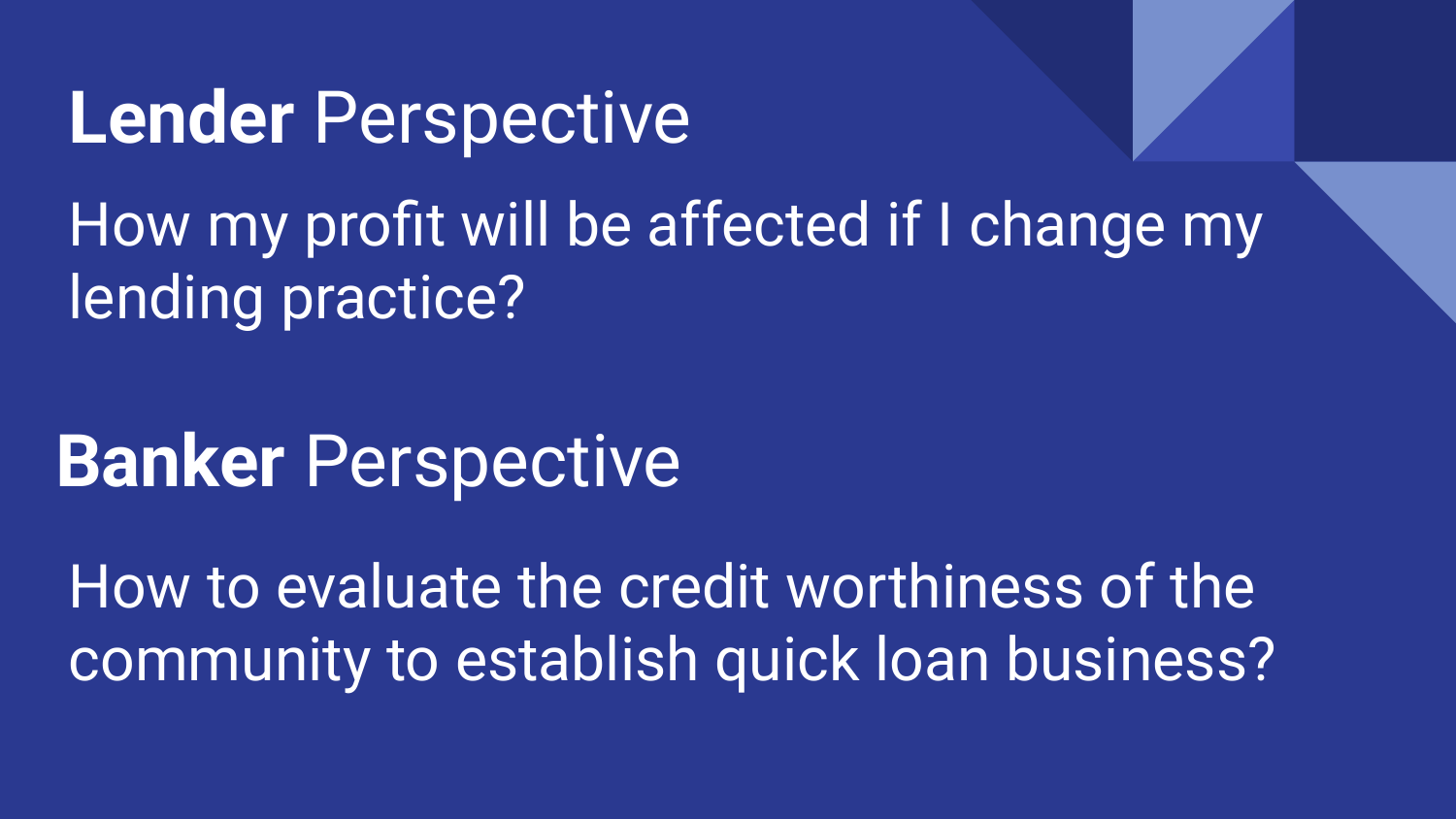

# Lender Perspective
How my profit will be affected if I change my lending practice?

Banker Perspective
How to evaluate the credit worthiness of the community to establish quick loan business?